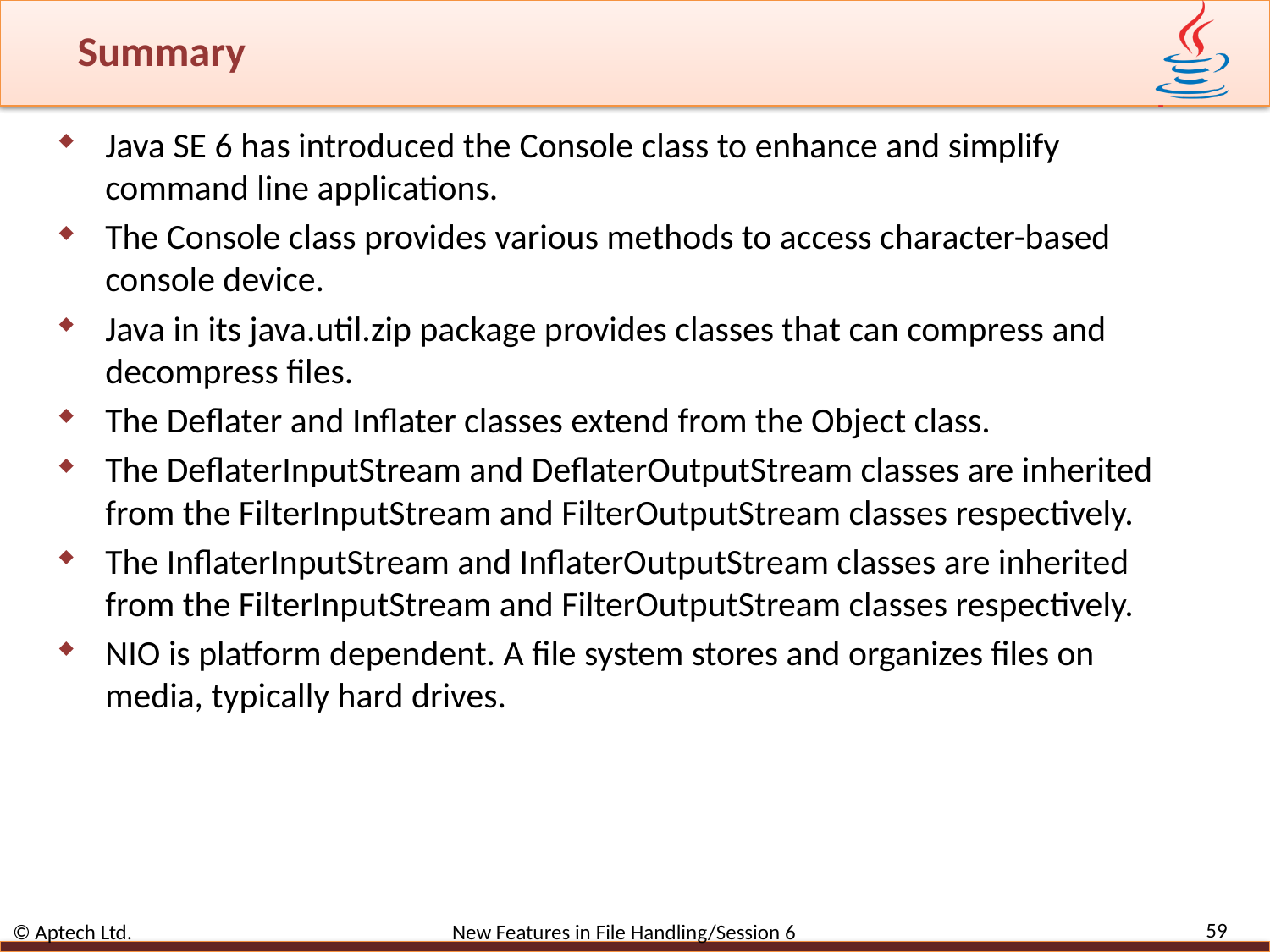

# Summary
Java SE 6 has introduced the Console class to enhance and simplify command line applications.
The Console class provides various methods to access character-based console device.
Java in its java.util.zip package provides classes that can compress and decompress files.
The Deflater and Inflater classes extend from the Object class.
The DeflaterInputStream and DeflaterOutputStream classes are inherited from the FilterInputStream and FilterOutputStream classes respectively.
The InflaterInputStream and InflaterOutputStream classes are inherited from the FilterInputStream and FilterOutputStream classes respectively.
NIO is platform dependent. A file system stores and organizes files on media, typically hard drives.

59
© Aptech Ltd.                                                                  New Features in File Handling/Session 6